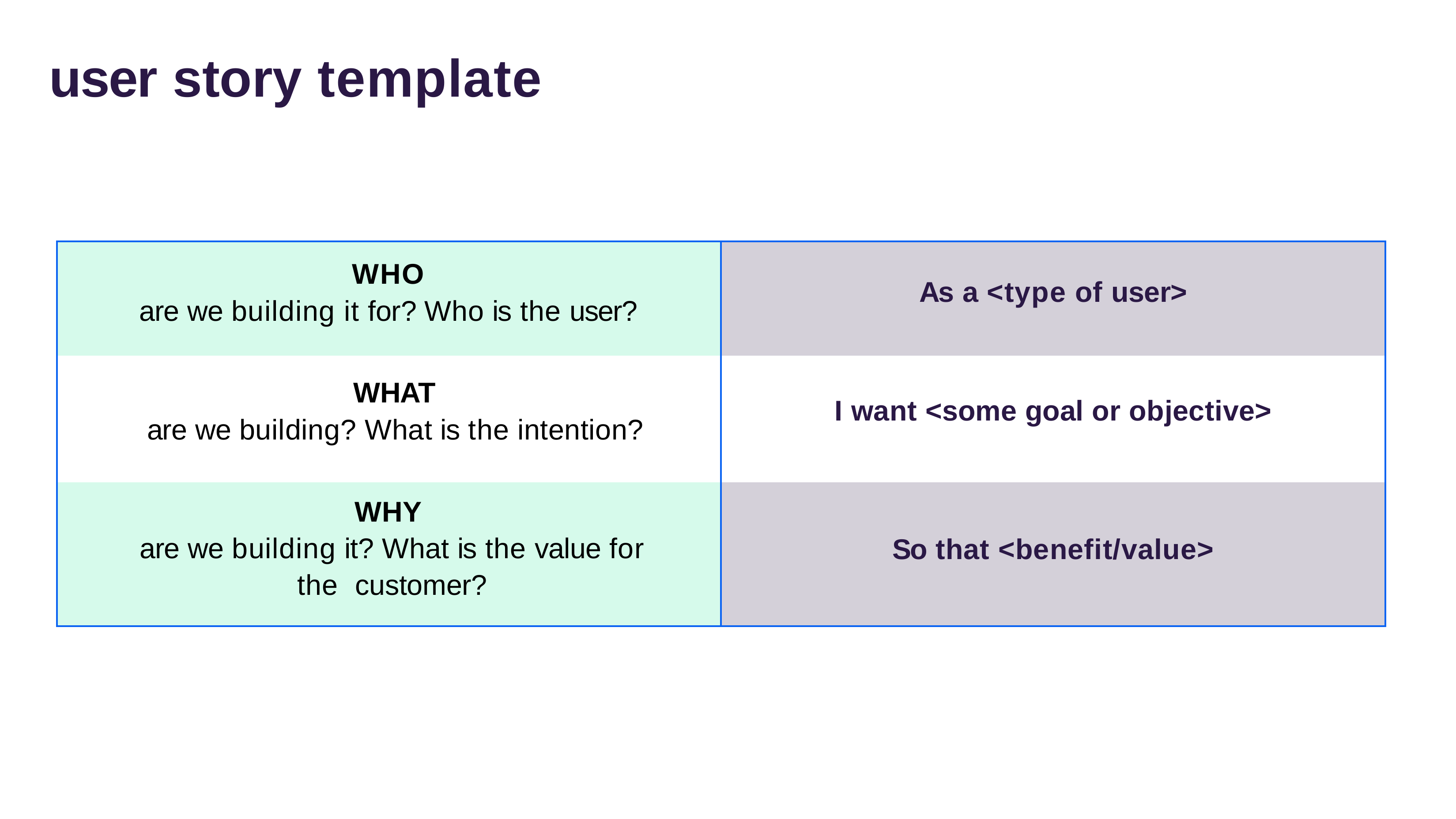

# user story template
| WHO are we building it for? Who is the user? | As a <type of user> |
| --- | --- |
| WHAT are we building? What is the intention? | I want <some goal or objective> |
| WHY are we building it? What is the value for the customer? | So that <benefit/value> |